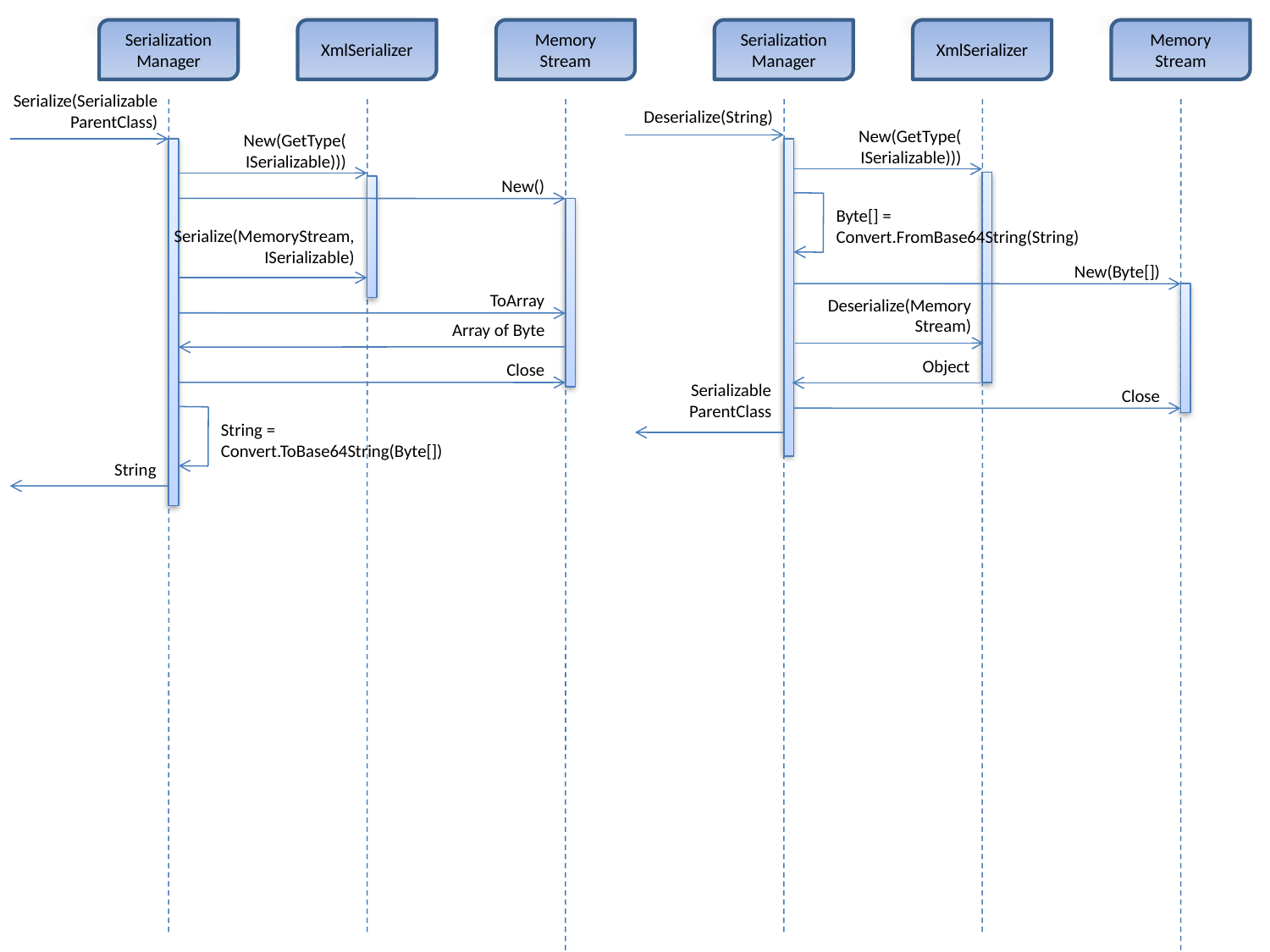

Serialization
Manager

XmlSerializer

Memory
Stream

Serialization
Manager

XmlSerializer
Memory
Stream
Serialize(Serializable
ParentClass)
Deserialize(String)
New(GetType(
ISerializable)))
New(GetType(
ISerializable)))
New()

Byte[] = Convert.FromBase64String(String)
Serialize(MemoryStream, ISerializable)
New(Byte[])
ToArray

Deserialize(Memory Stream)
Array of Byte
Object
Close
Serializable
ParentClass
Close
String = Convert.ToBase64String(Byte[])
String